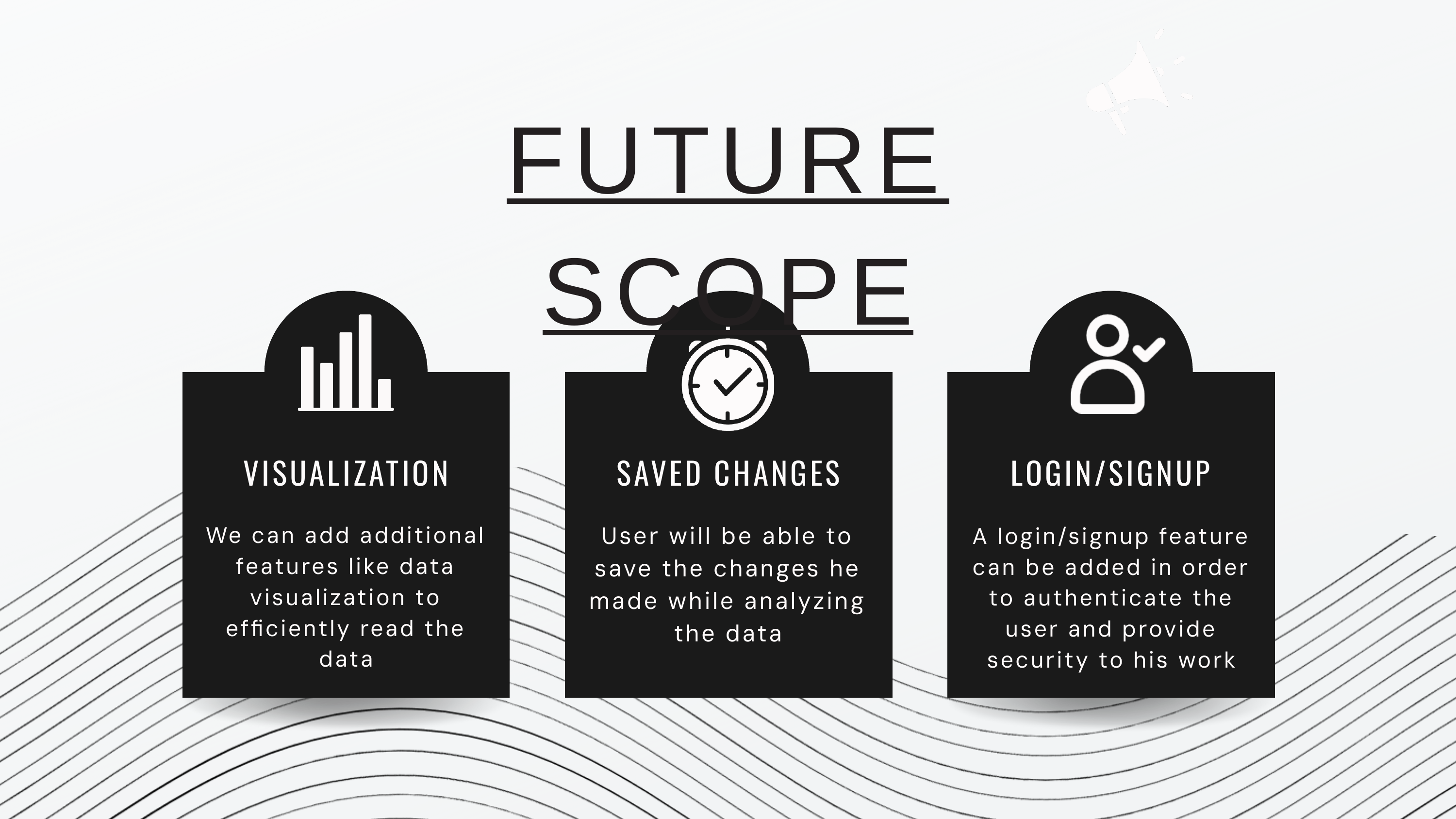

FUTURE SCOPE

VISUALIZATION
SAVED CHANGES
LOGIN/SIGNUP

We can add additional features like data visualization to efficiently read the data
User will be able to save the changes he made while analyzing the data
A login/signup feature can be added in order to authenticate the user and provide security to his work